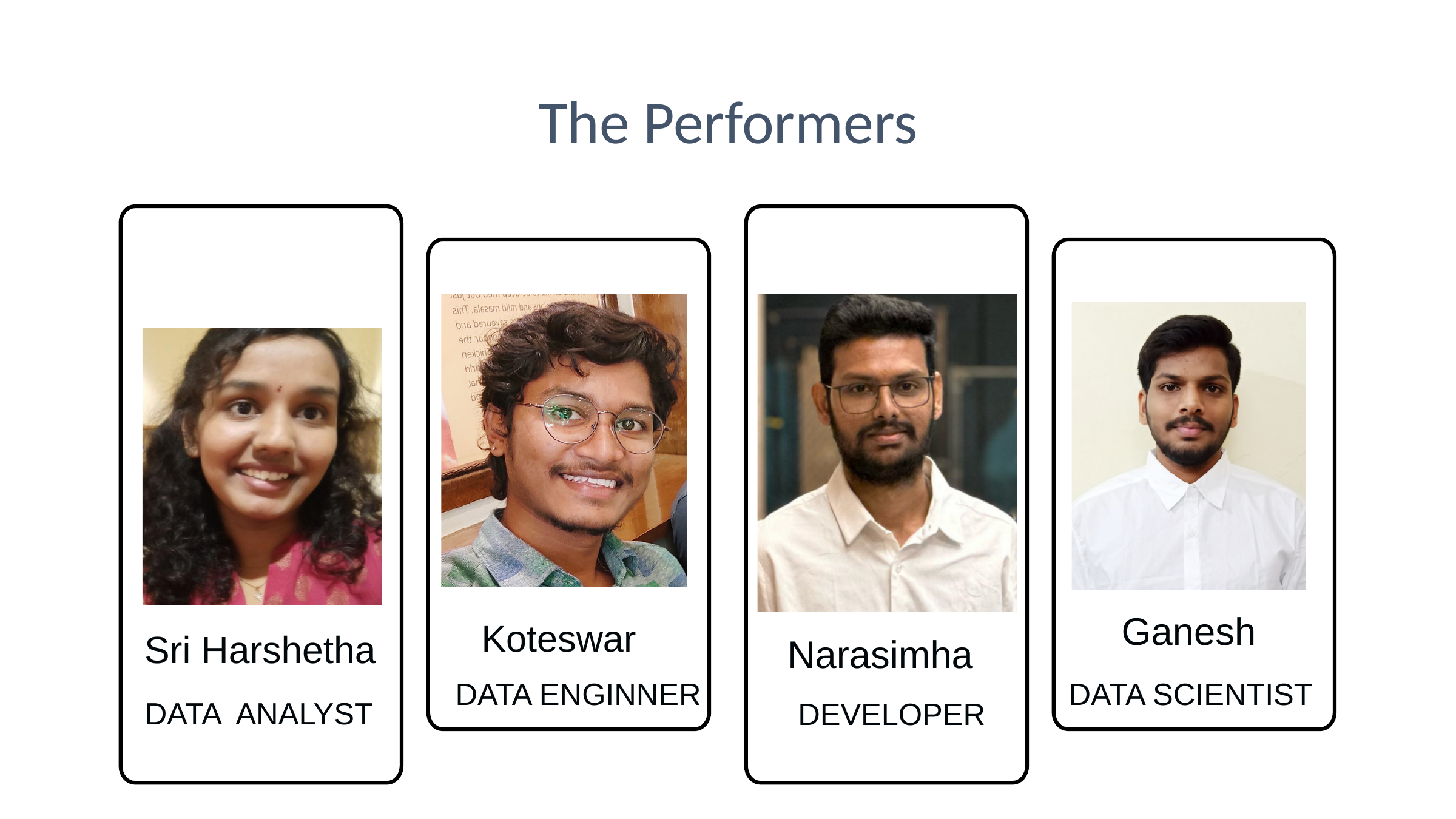

The Performers

Koteswar
DATA ENGINNER

Narasimha
DEVELOPER

Sri Harshetha
DATA  ANALYST
Ganesh
DATA SCIENTIST